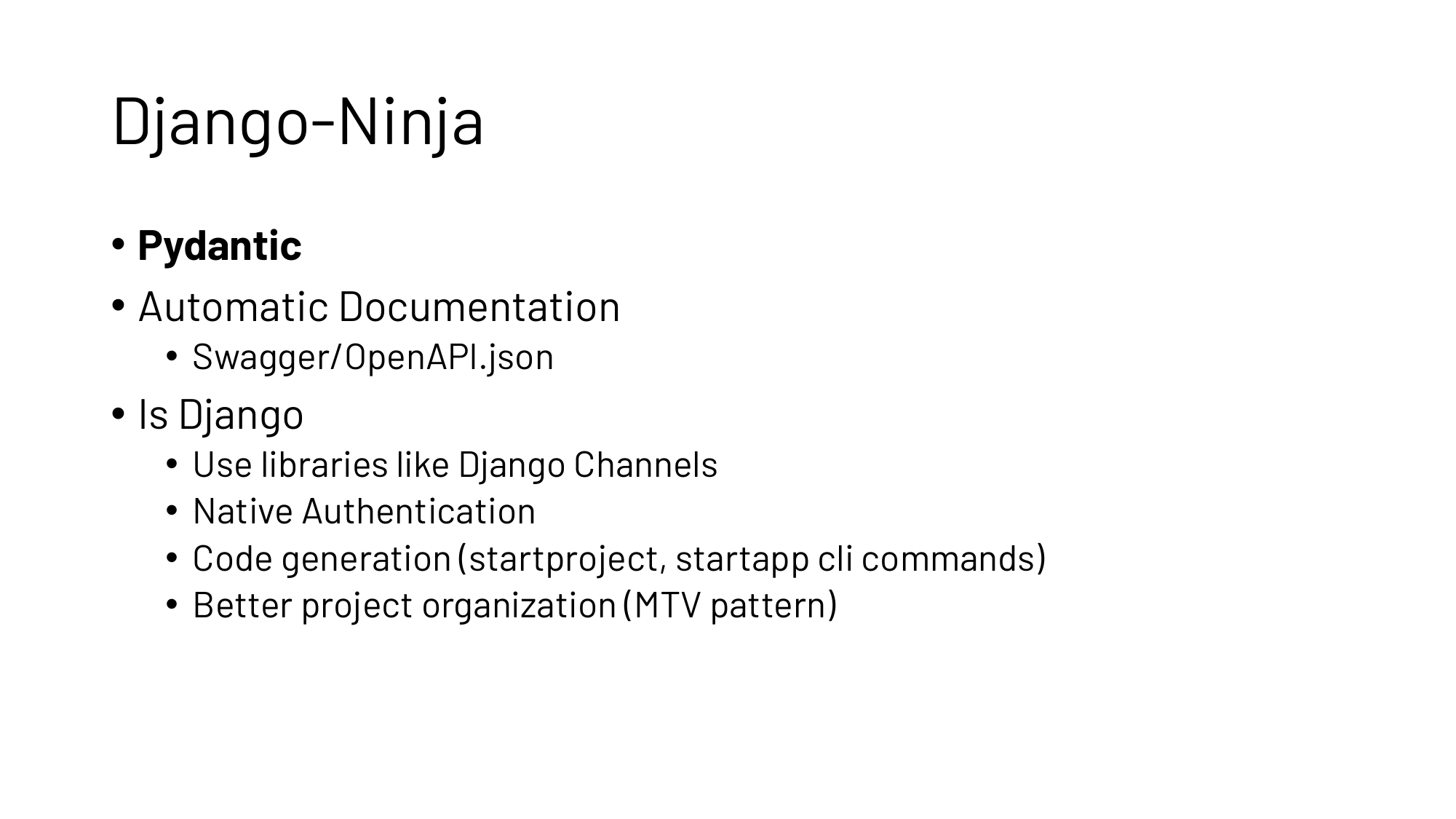

# Django-Ninja
Pydantic
Automatic Documentation
Swagger/OpenAPI.json
Is Django
Use libraries like Django Channels
Native Authentication
Code generation (startproject, startapp cli commands)
Better project organization (MTV pattern)